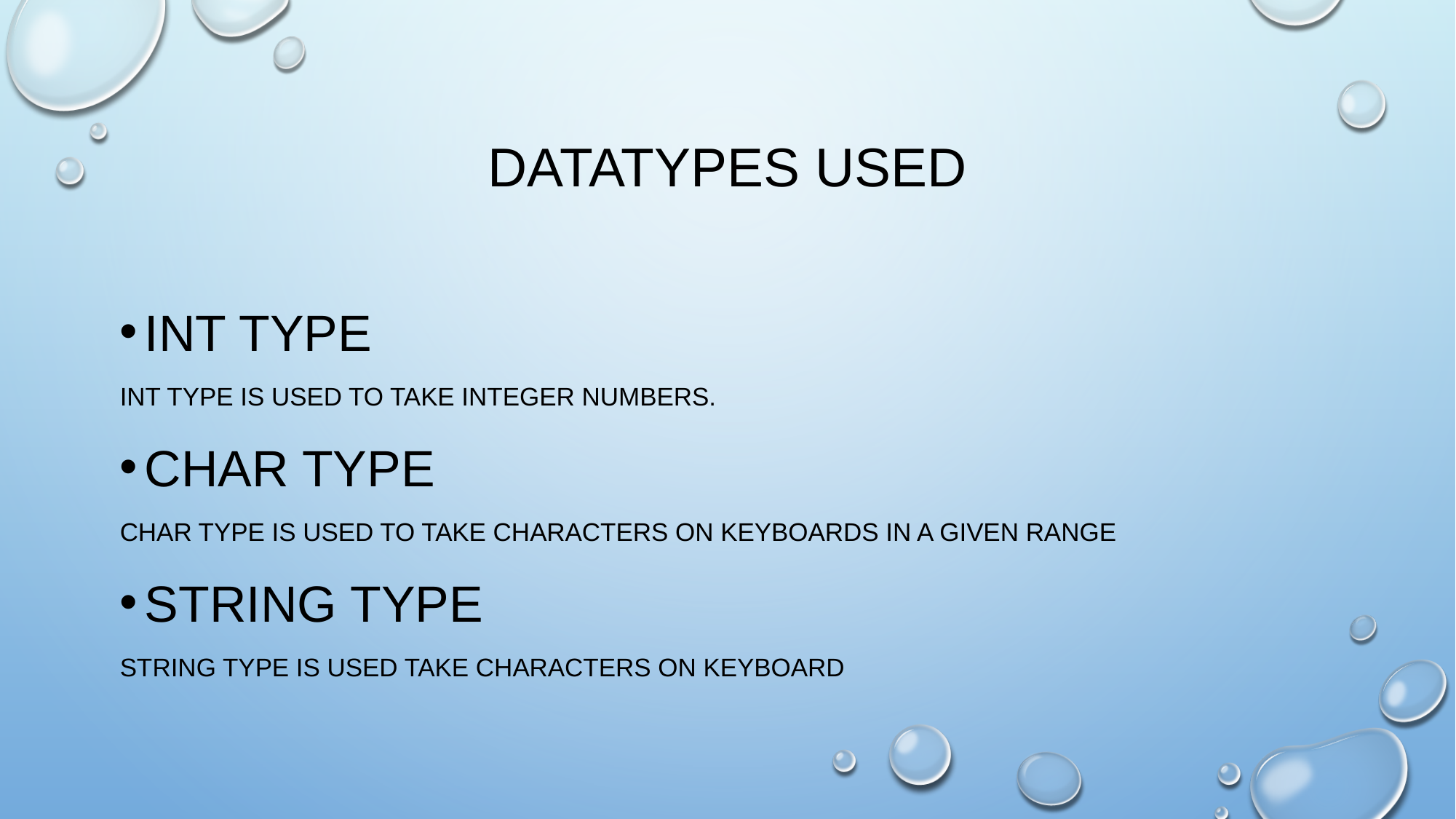

# Datatypes Used
Int Type
Int type is used to take integer numbers.
Char Type
Char type is used to take characters on keyboards in a given range
String Type
String type is used take characters on keyboard